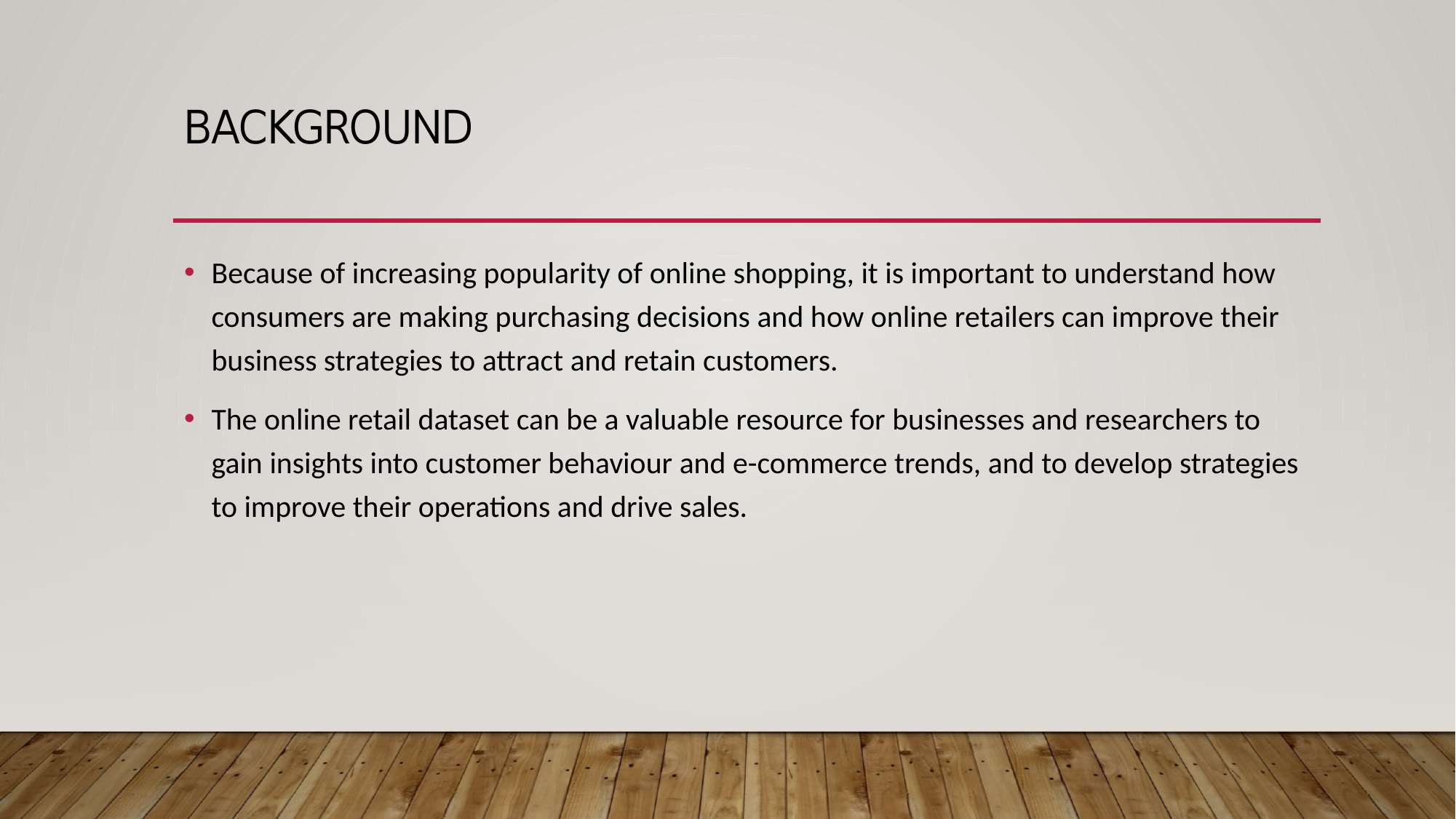

# BACKGROUND
Because of increasing popularity of online shopping, it is important to understand how consumers are making purchasing decisions and how online retailers can improve their business strategies to attract and retain customers.
The online retail dataset can be a valuable resource for businesses and researchers to gain insights into customer behaviour and e-commerce trends, and to develop strategies to improve their operations and drive sales.